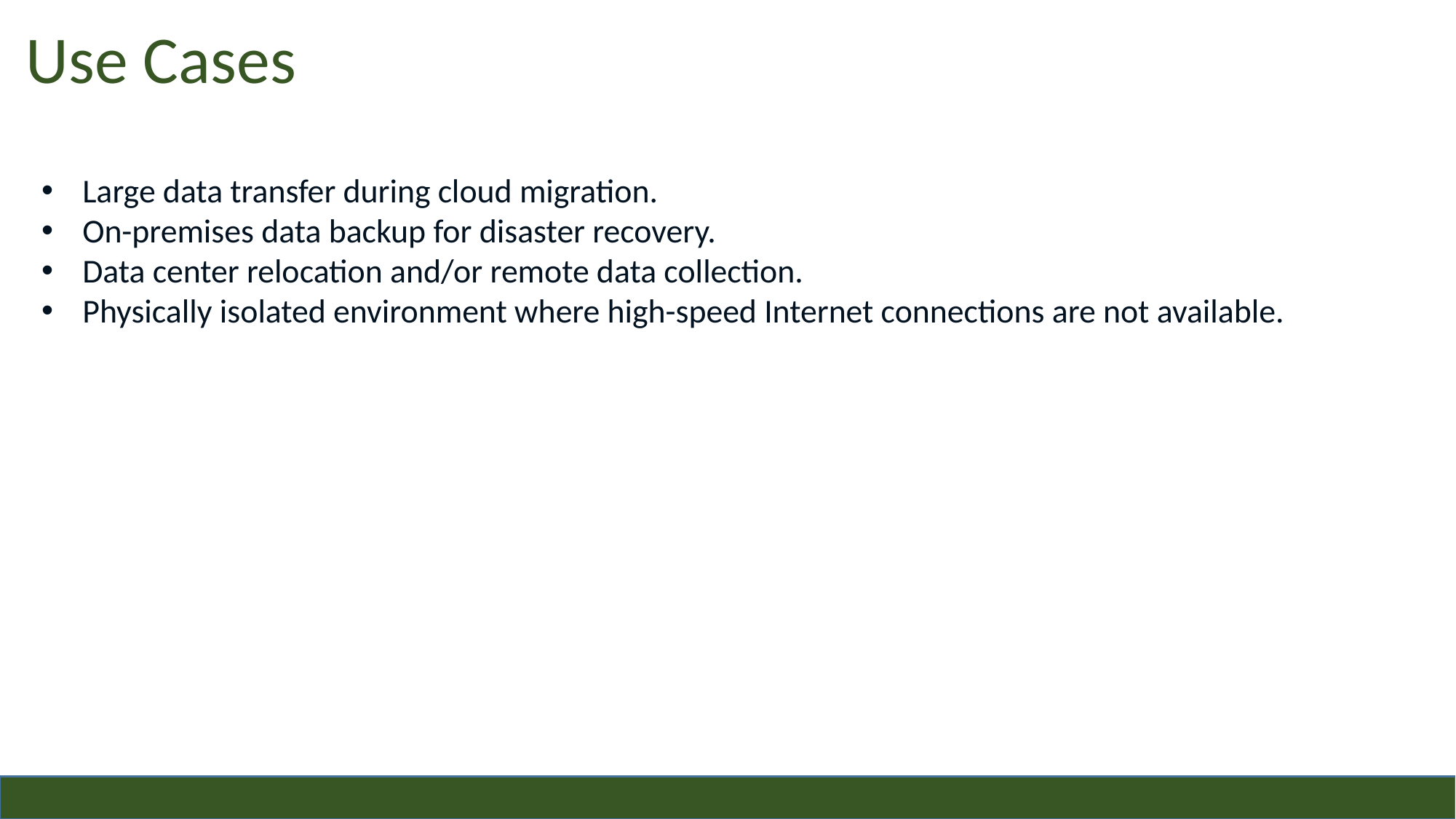

Use Cases
Large data transfer during cloud migration.
On-premises data backup for disaster recovery.
Data center relocation and/or remote data collection.
Physically isolated environment where high-speed Internet connections are not available.